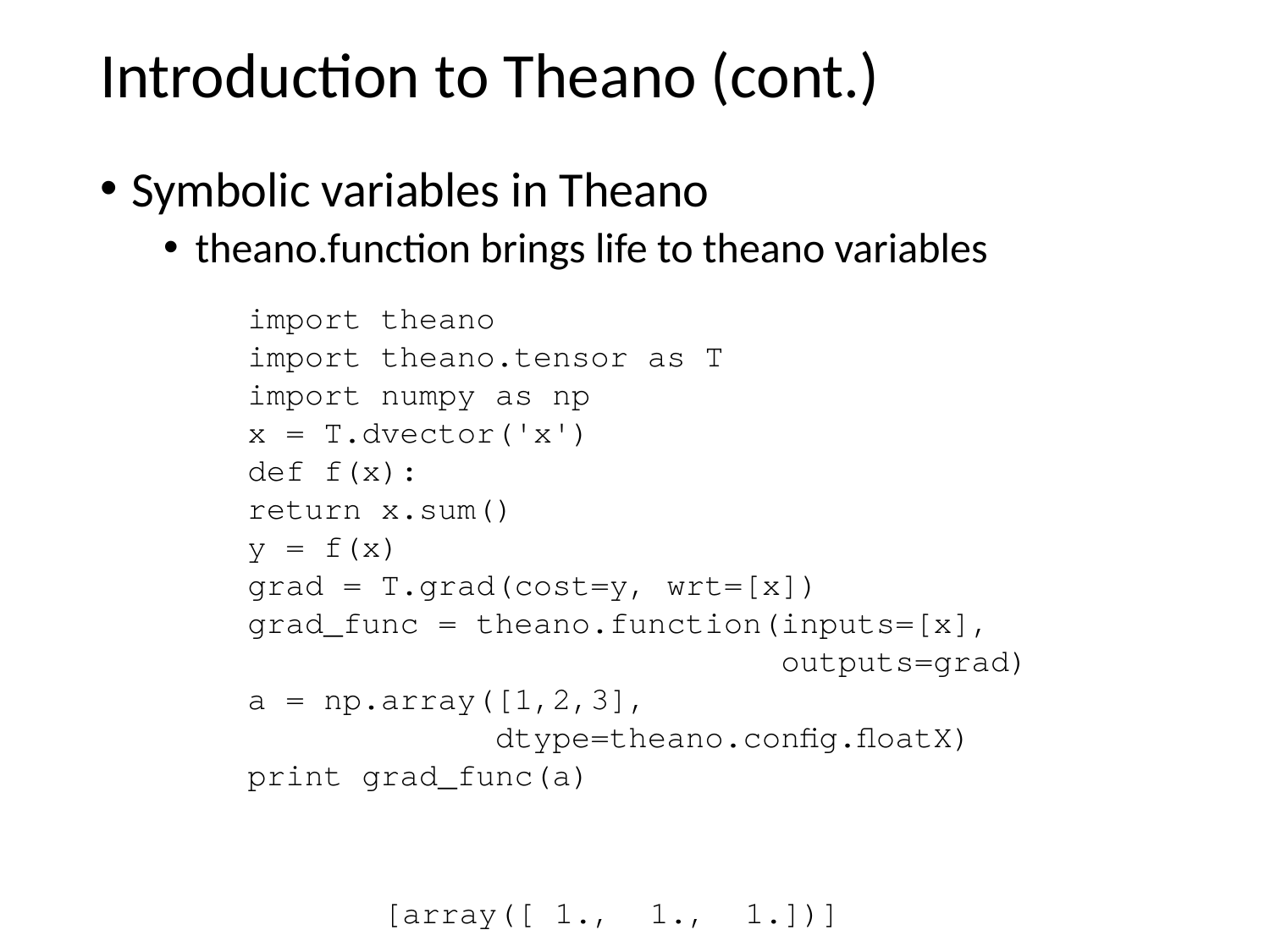

# Introduction to Theano (cont.)
Symbolic variables in Theano
theano.function brings life to theano variables
import theano
import theano.tensor as T
import numpy as np
x = T.dvector('x')
def f(x):
return x.sum()
y = f(x)
grad = T.grad(cost=y, wrt=[x])
grad_func = theano.function(inputs=[x],
                            outputs=grad)
a = np.array([1,2,3],
             dtype=theano.config.floatX)
print grad_func(a)
[array([ 1.,  1.,  1.])]